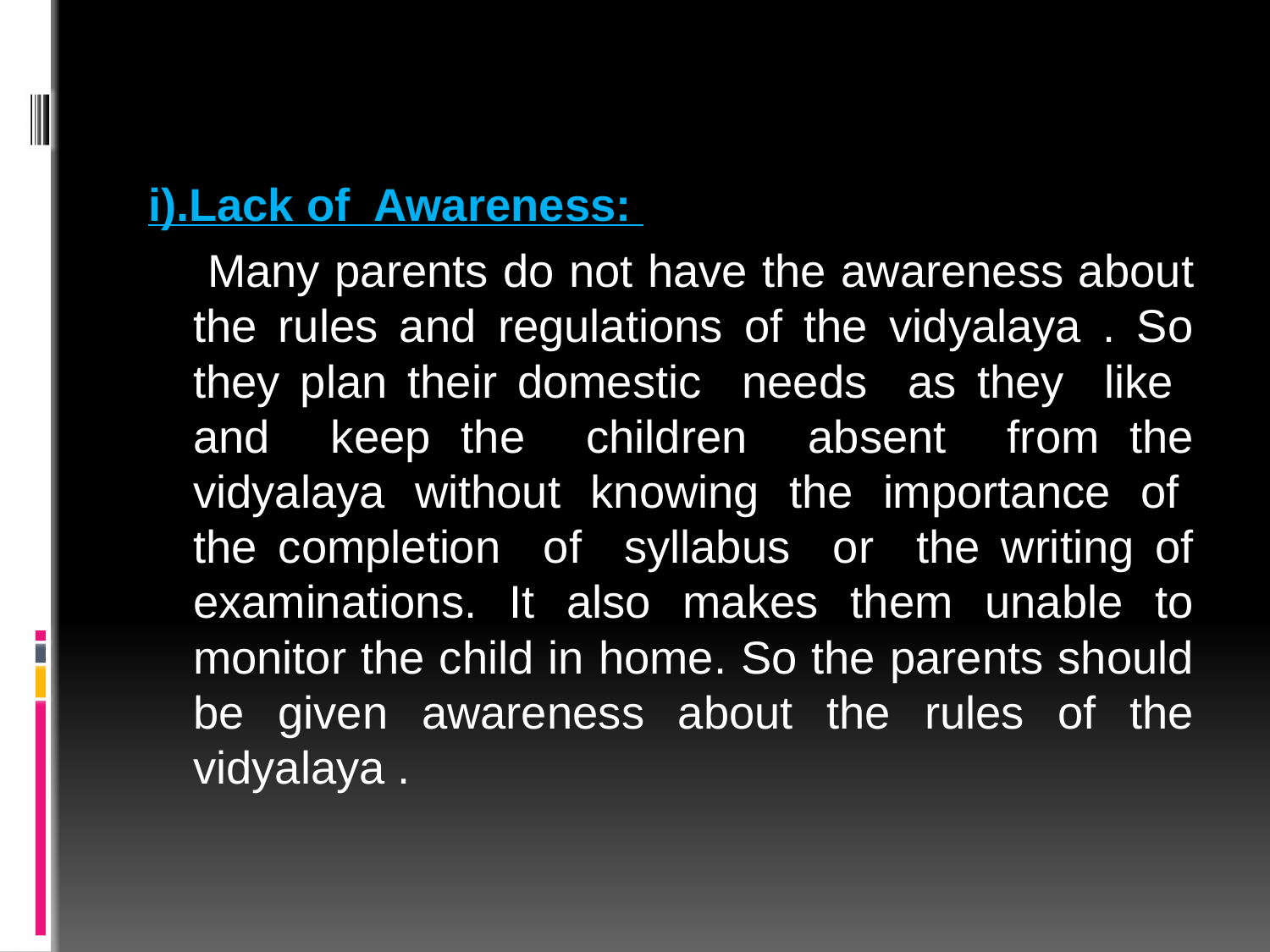

i).Lack of  Awareness:
    Many parents do not have the awareness about the rules and regulations of the vidyalaya . So they plan their domestic  needs  as they  like  and  keep the  children  absent  from the vidyalaya  without  knowing  the  importance  of  the completion  of  syllabus  or  the writing of examinations. It also makes them unable to monitor the child in home. So the parents should be given awareness about the rules of the vidyalaya .